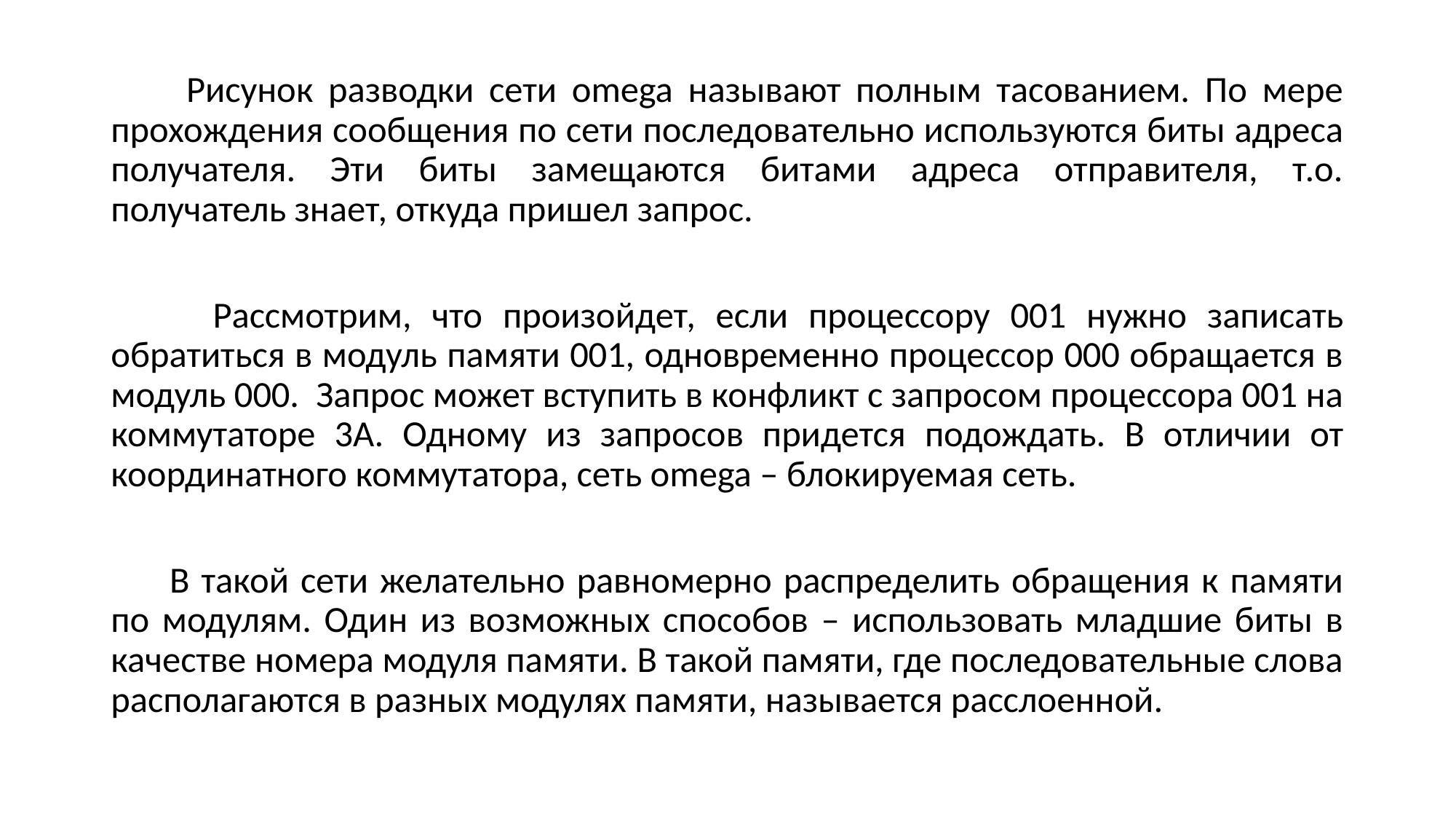

Рисунок разводки сети omega называют полным тасованием. По мере прохождения сообщения по сети последовательно используются биты адреса получателя. Эти биты замещаются битами адреса отправителя, т.о. получатель знает, откуда пришел запрос.

     Рассмотрим, что произойдет, если процессору 001 нужно записать обратиться в модуль памяти 001, одновременно процессор 000 обращается в модуль 000.  Запрос может вступить в конфликт с запросом процессора 001 на коммутаторе 3А. Одному из запросов придется подождать. В отличии от координатного коммутатора, сеть omega – блокируемая сеть.

     В такой сети желательно равномерно распределить обращения к памяти по модулям. Один из возможных способов – использовать младшие биты в качестве номера модуля памяти. В такой памяти, где последовательные слова располагаются в разных модулях памяти, называется расслоенной.